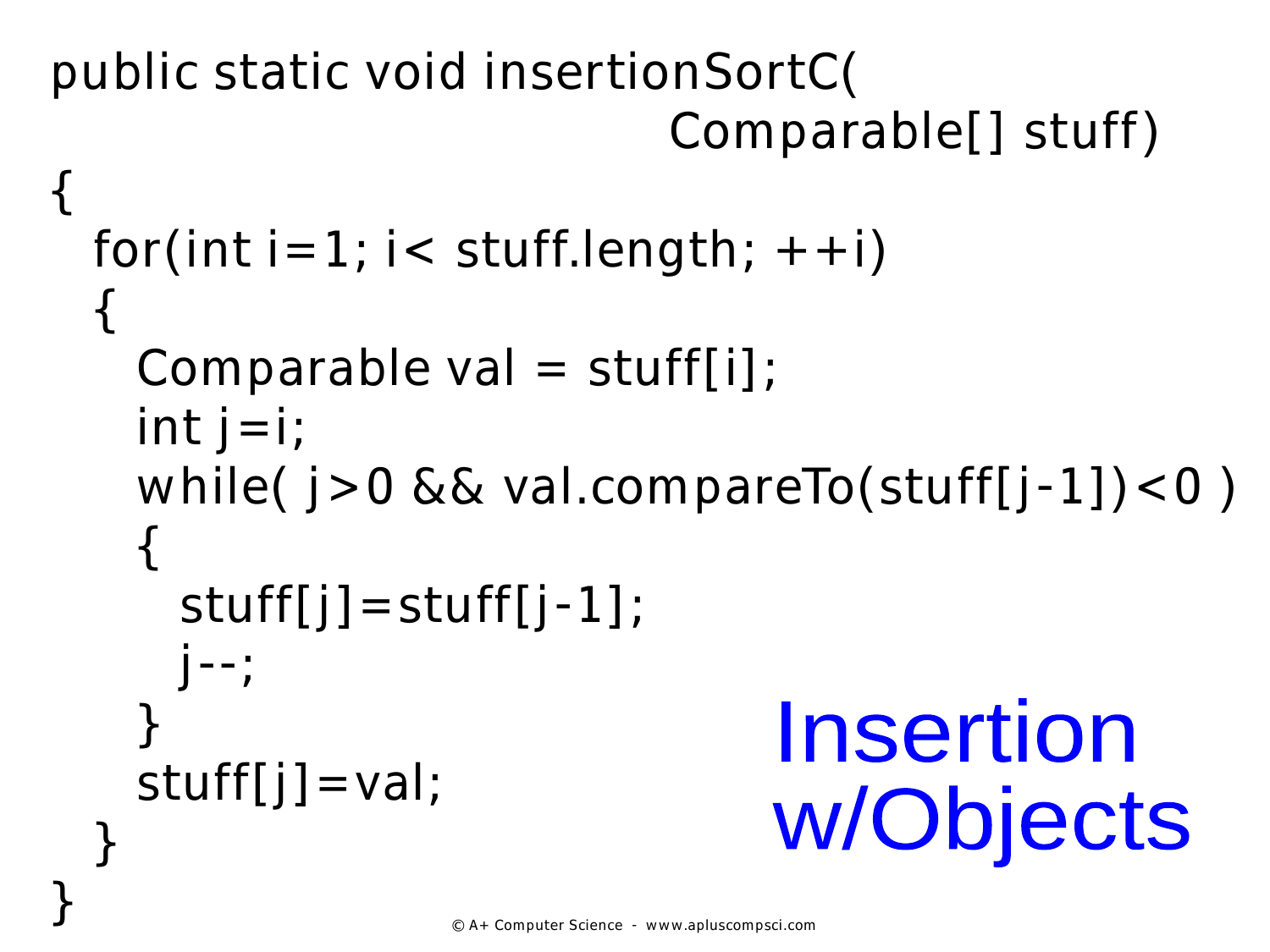

public static void insertionSortC(
                                           Comparable[] stuff)
{
   for(int i=1; i< stuff.length; ++i)
   {
      Comparable val = stuff[i];
      int j=i;
      while( j>0 && val.compareTo(stuff[j-1])<0 )
      {
         stuff[j]=stuff[j-1];
         j--;
      }
      stuff[j]=val;
   }
}
Insertion
w/Objects

© A+ Computer Science  -  www.apluscompsci.com